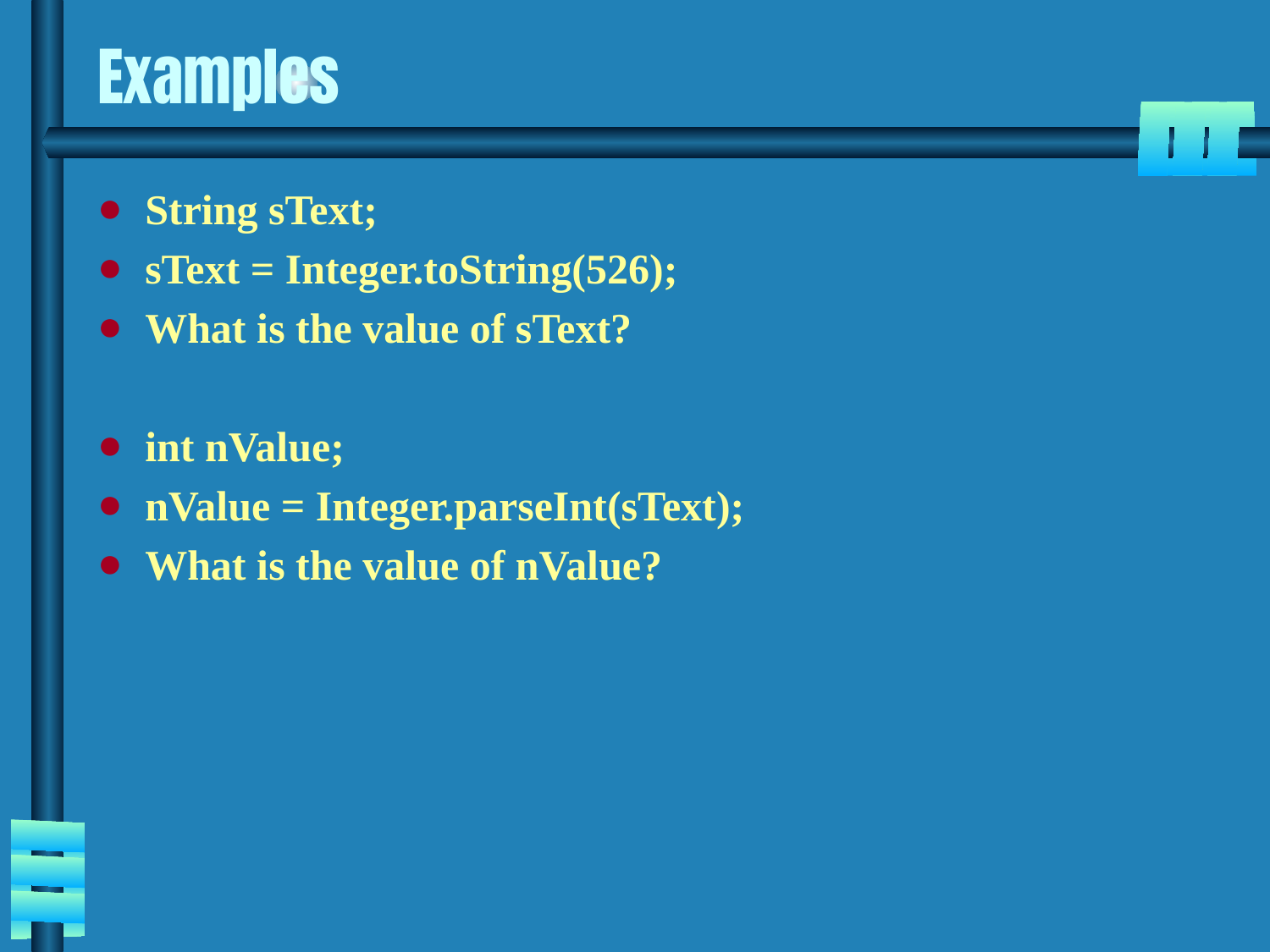

# Examples
String sText;
sText = Integer.toString(526);
What is the value of sText?

int nValue;
nValue = Integer.parseInt(sText);
What is the value of nValue?